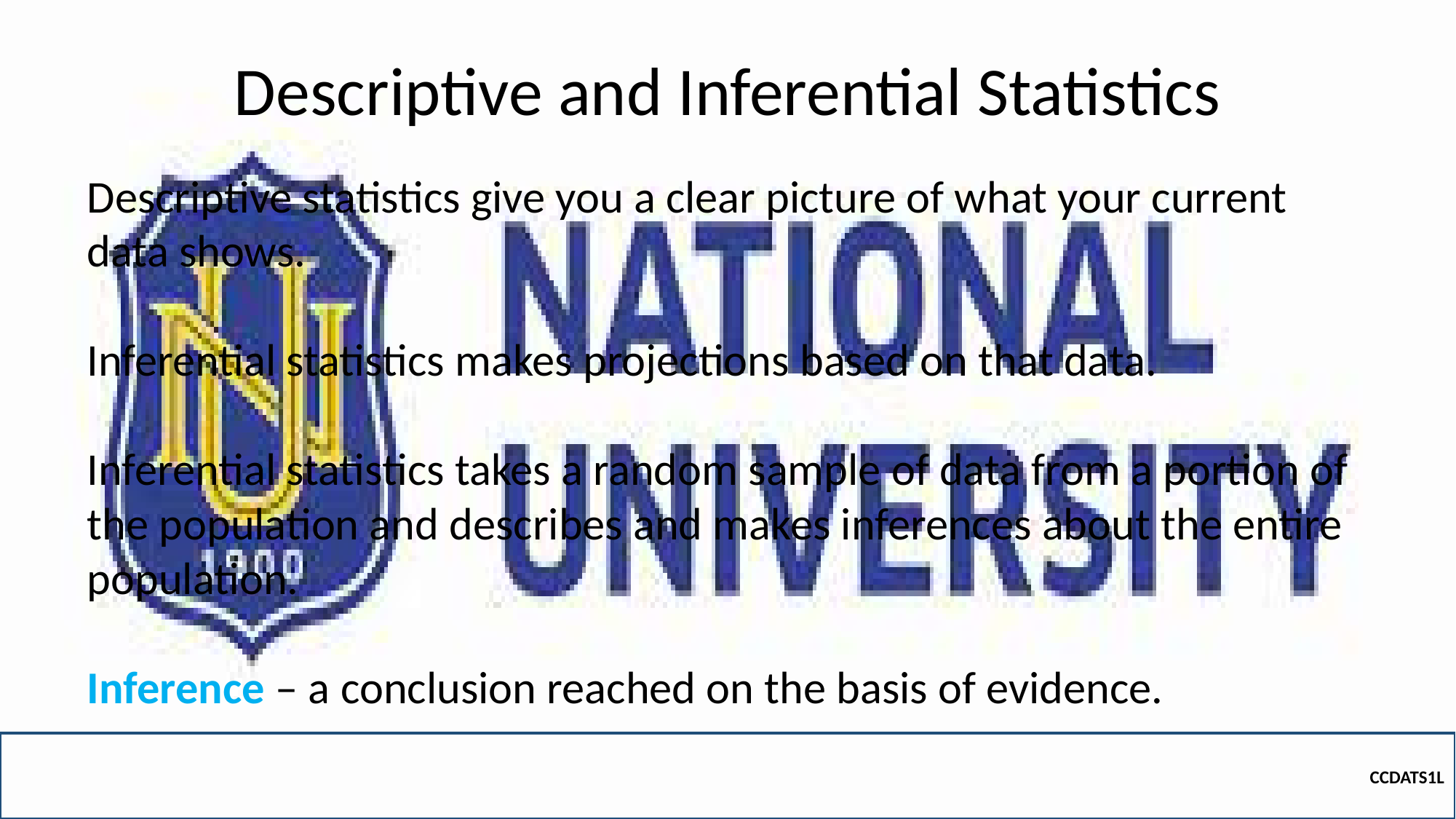

# Descriptive and Inferential Statistics
Descriptive statistics give you a clear picture of what your current data shows.

Inferential statistics makes projections based on that data.

Inferential statistics takes a random sample of data from a portion of the population and describes and makes inferences about the entire population.

Inference – a conclusion reached on the basis of evidence.

CCDATS1L